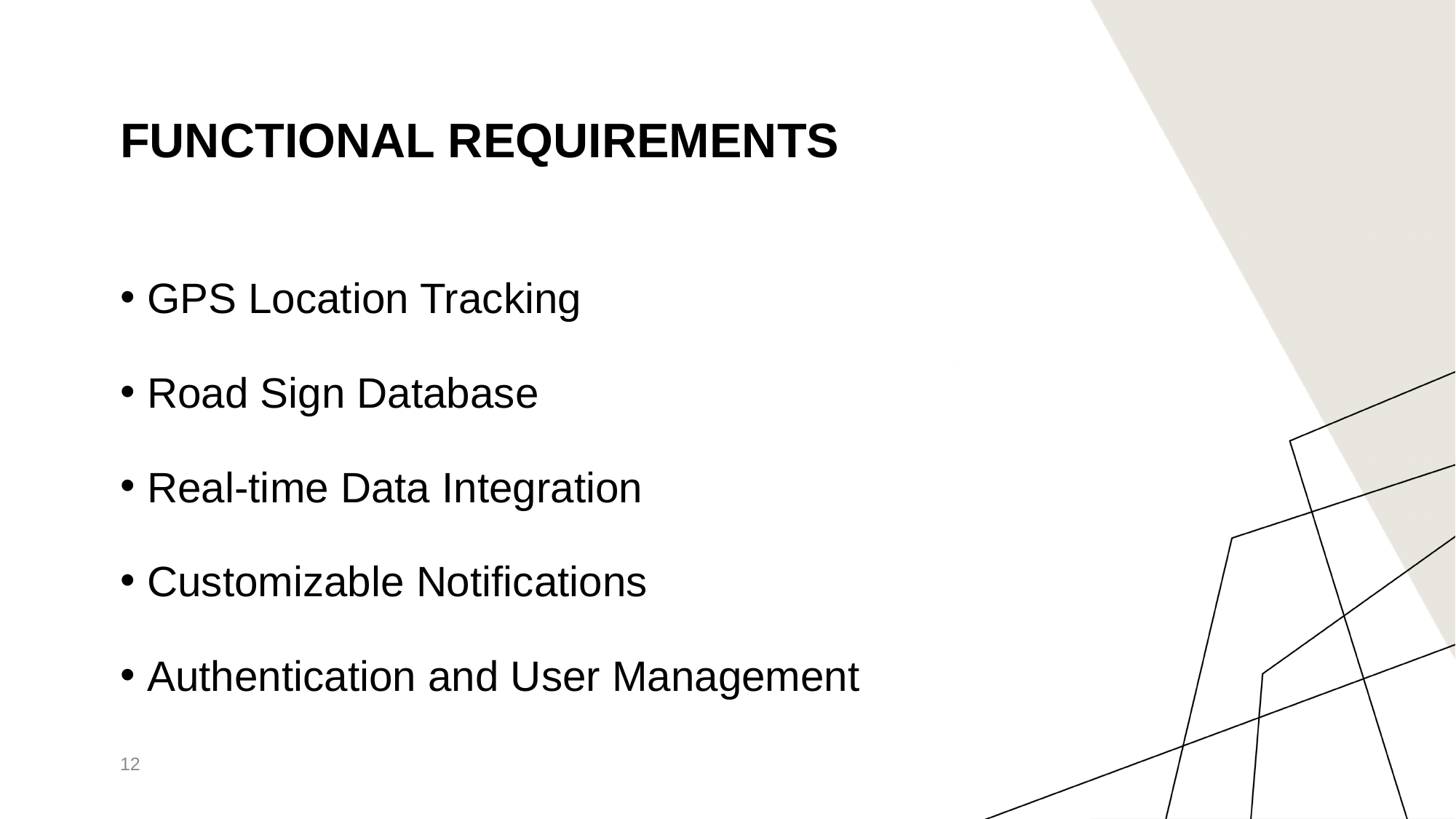

# FUNCTIONAL REQUIREMENTS
GPS Location Tracking
Road Sign Database
Real-time Data Integration
Customizable Notifications
Authentication and User Management

12